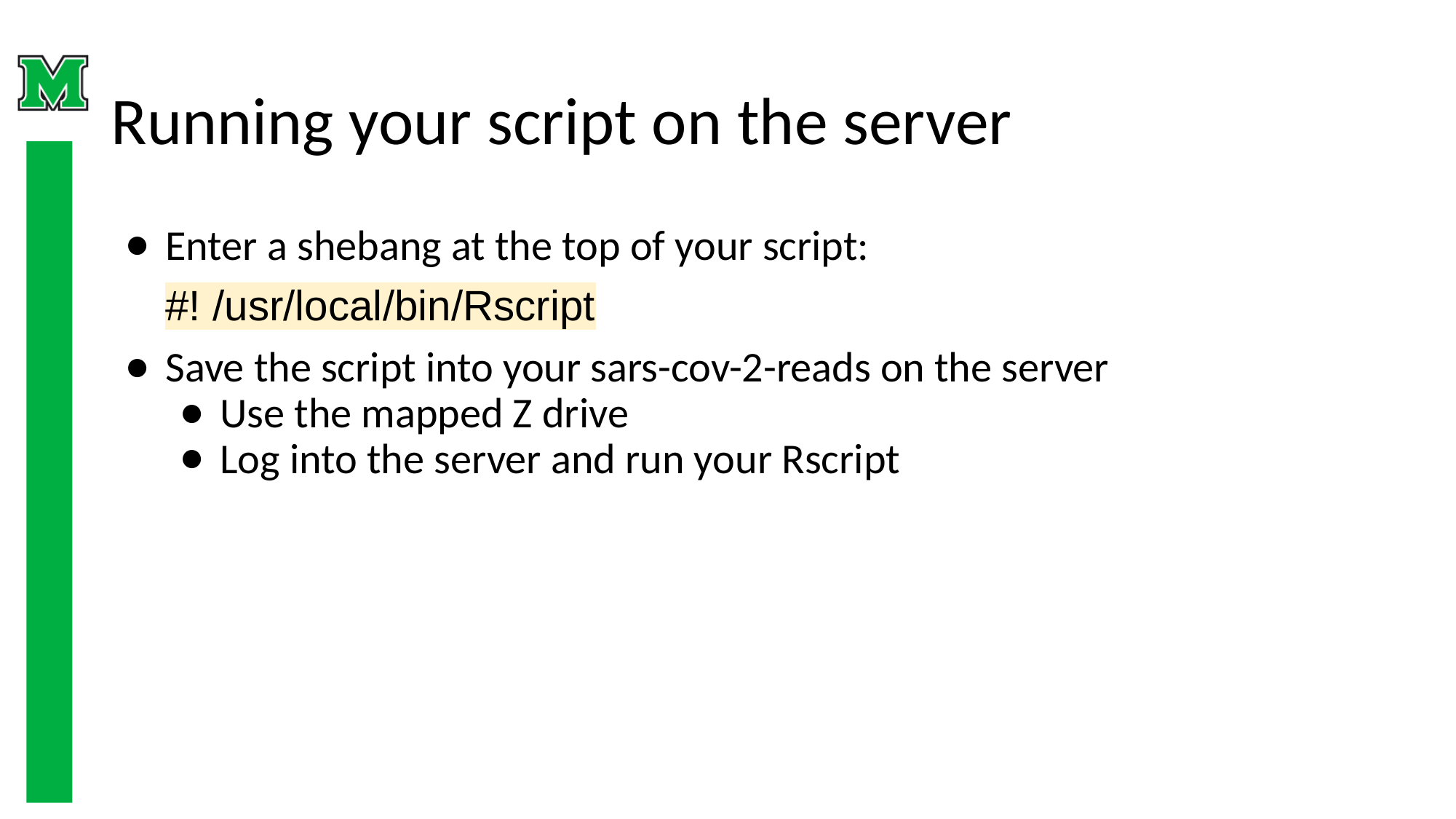

# Running your script on the server
Enter a shebang at the top of your script:
#! /usr/local/bin/Rscript
Save the script into your sars-cov-2-reads on the server
Use the mapped Z drive
Log into the server and run your Rscript